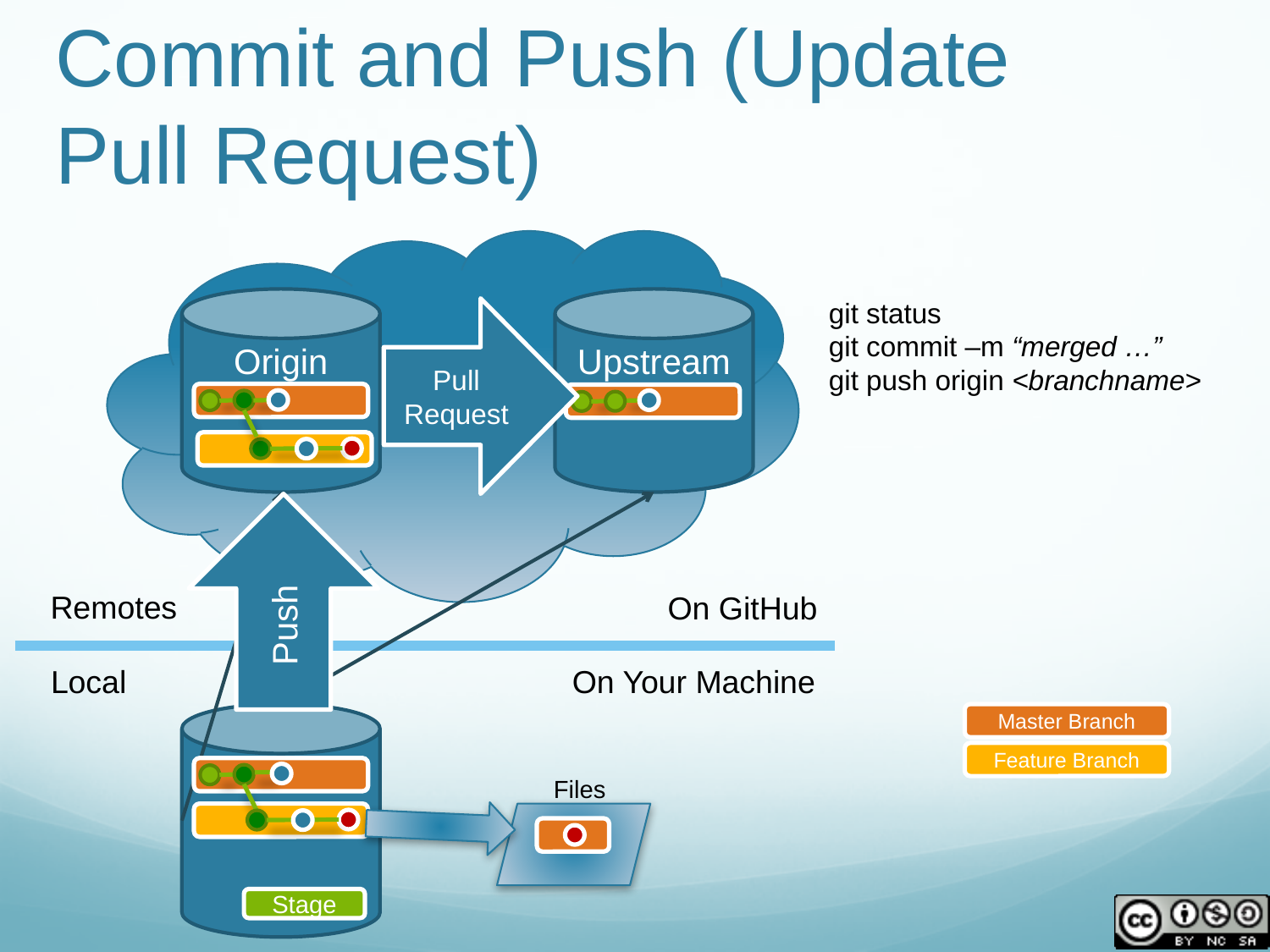

# Commit and Push (Update Pull Request)

Origin

Upstream

git status
git commit –m “merged …”
git push origin <branchname>
Pull Request

Push
Remotes
On GitHub
Local
On Your Machine
Master Branch
Feature Branch

Files

Stage